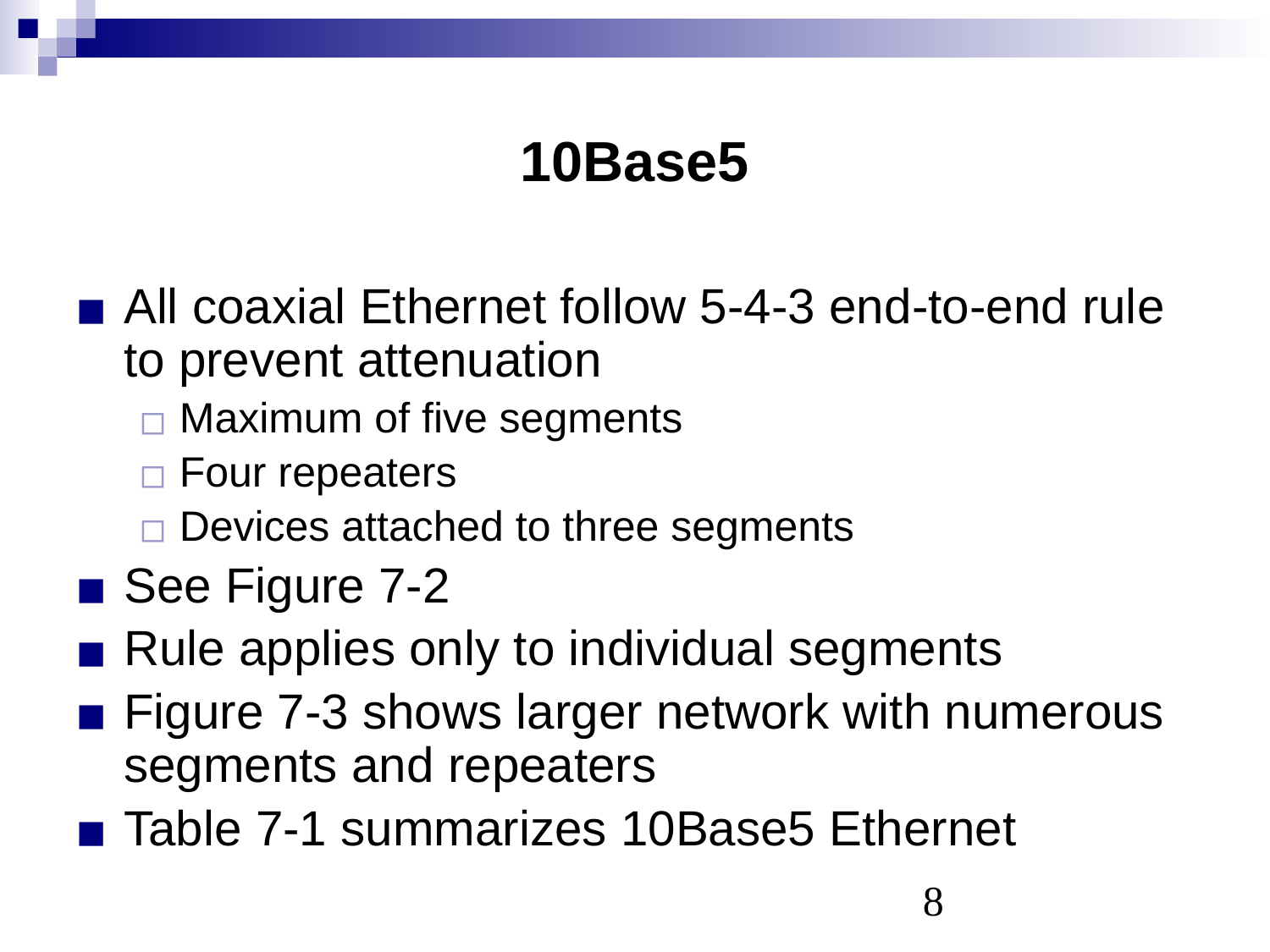

# 10Base5
All coaxial Ethernet follow 5-4-3 end-to-end rule to prevent attenuation
Maximum of five segments
Four repeaters
Devices attached to three segments
See Figure 7-2
Rule applies only to individual segments
Figure 7-3 shows larger network with numerous segments and repeaters
Table 7-1 summarizes 10Base5 Ethernet
8